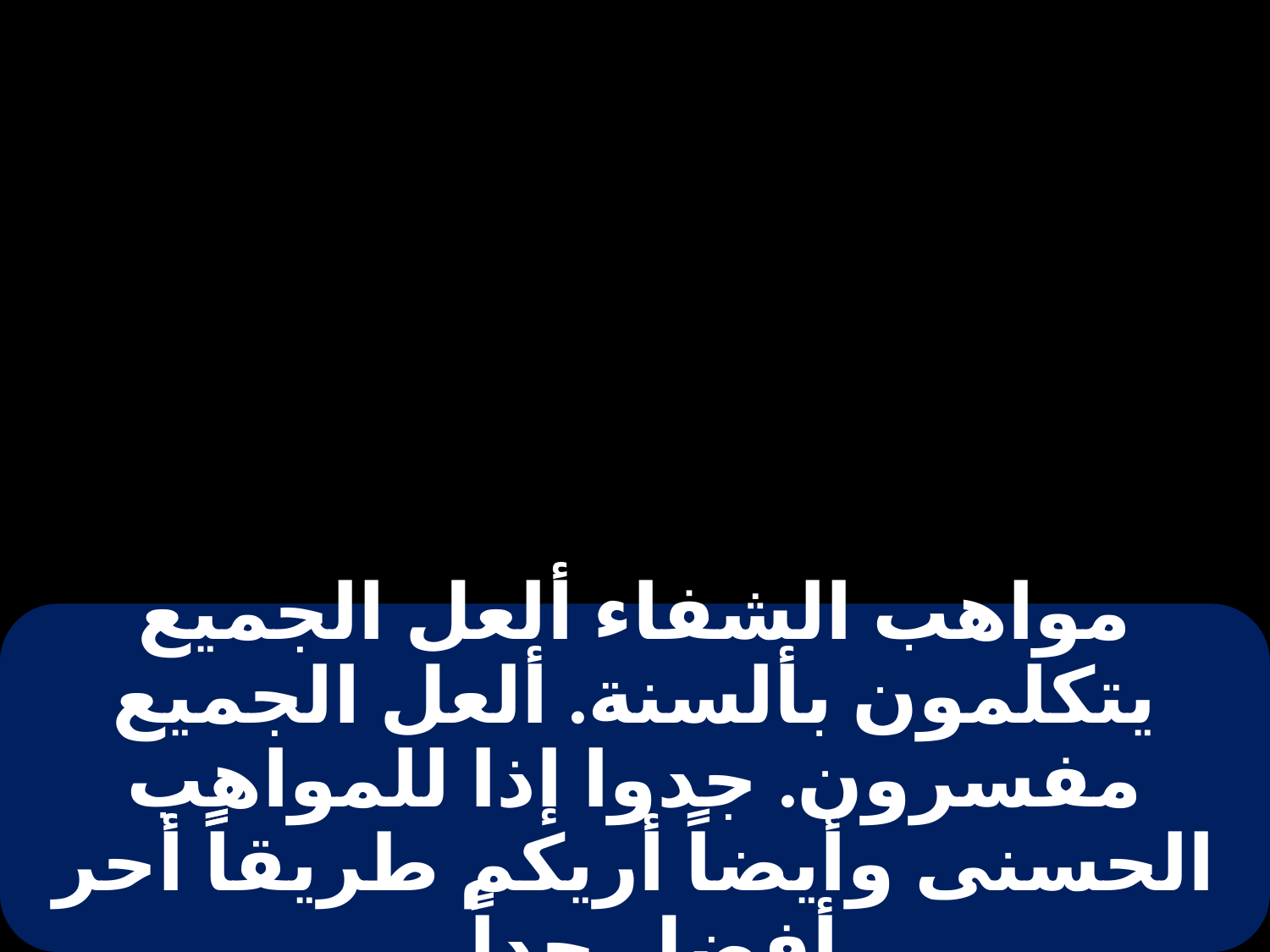

# مواهب الشفاء ألعل الجميع يتكلمون بألسنة. ألعل الجميع مفسرون. جدوا إذا للمواهب الحسنى وأيضاً أريكم طريقاًً أحر أفضل جداً.